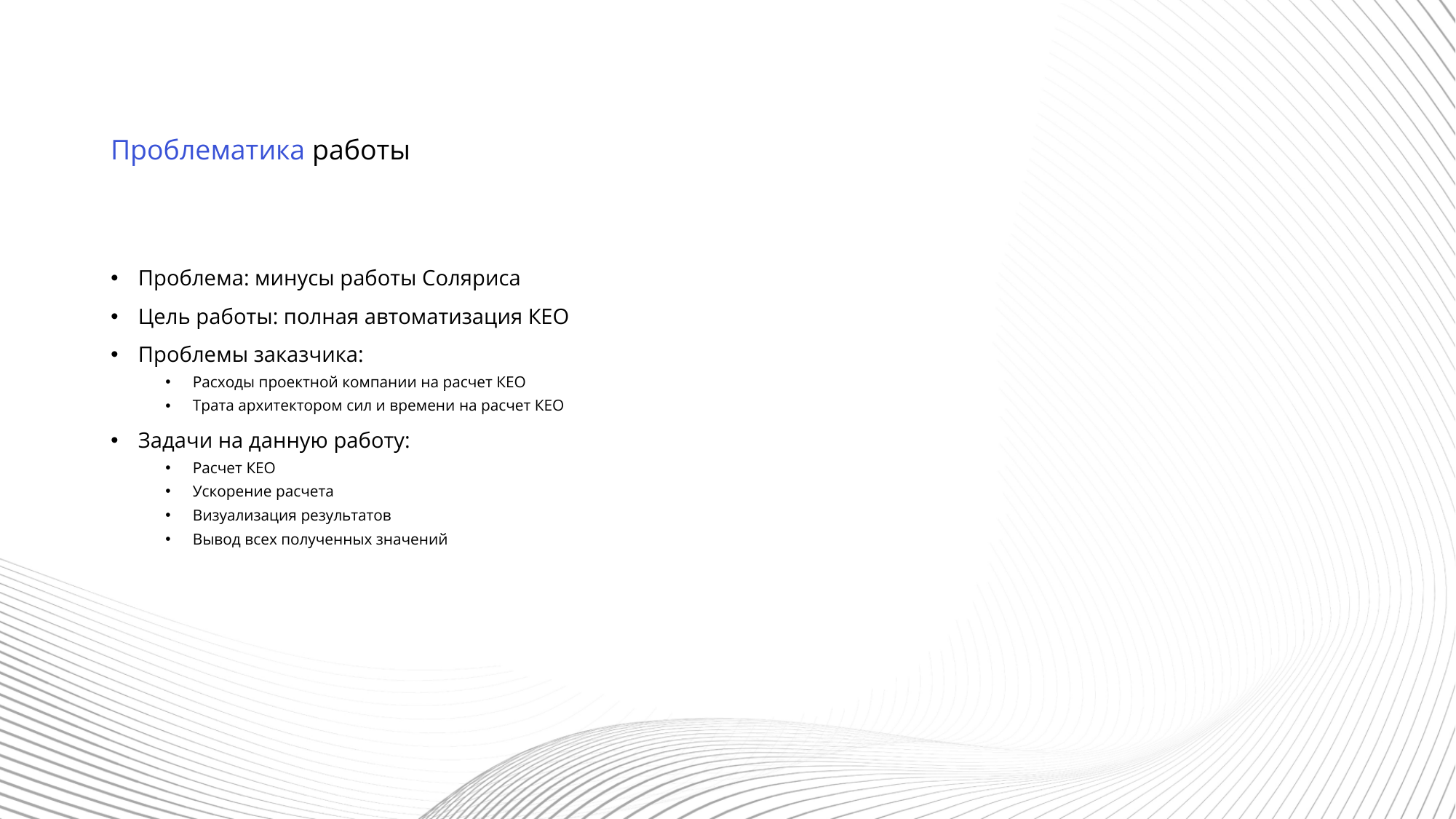

Проблематика работы
Проблема: минусы работы Соляриса
Цель работы: полная автоматизация КЕО
Проблемы заказчика:
Расходы проектной компании на расчет КЕО
Трата архитектором сил и времени на расчет КЕО
Задачи на данную работу:
Расчет КЕО
Ускорение расчета
Визуализация результатов
Вывод всех полученных значений